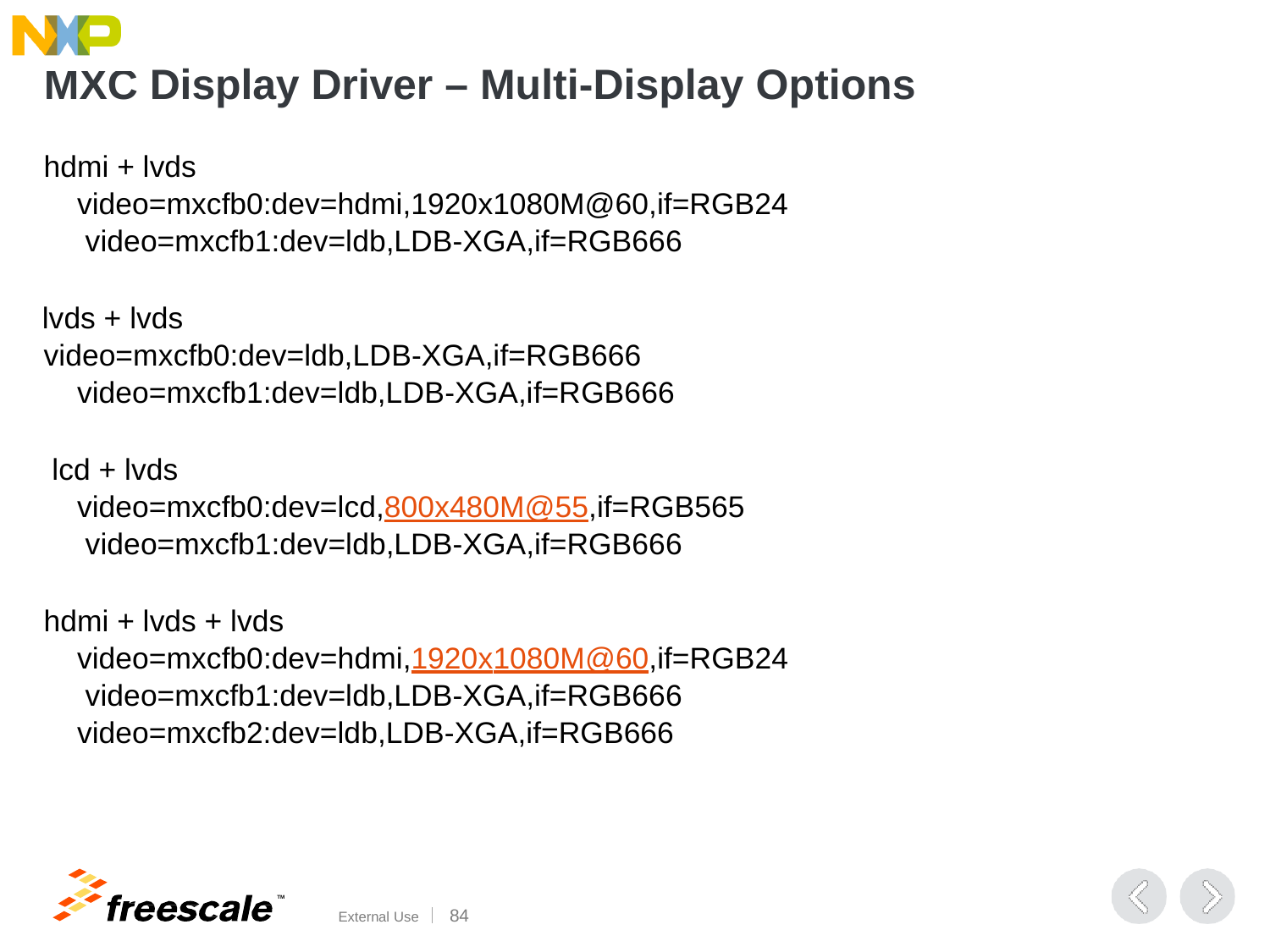

# MXC Display Driver – Multi-Display Options
hdmi + lvds  video=mxcfb0:dev=hdmi,1920x1080M@60,if=RGB24  video=mxcfb1:dev=ldb,LDB-XGA,if=RGB666

lvds + lvds
video=mxcfb0:dev=ldb,LDB-XGA,if=RGB666  video=mxcfb1:dev=ldb,LDB-XGA,if=RGB666

lcd + lvds  video=mxcfb0:dev=lcd,800x480M@55,if=RGB565  video=mxcfb1:dev=ldb,LDB-XGA,if=RGB666

hdmi + lvds + lvds  video=mxcfb0:dev=hdmi,1920x1080M@60,if=RGB24  video=mxcfb1:dev=ldb,LDB-XGA,if=RGB666  video=mxcfb2:dev=ldb,LDB-XGA,if=RGB666
TM
External Use	84